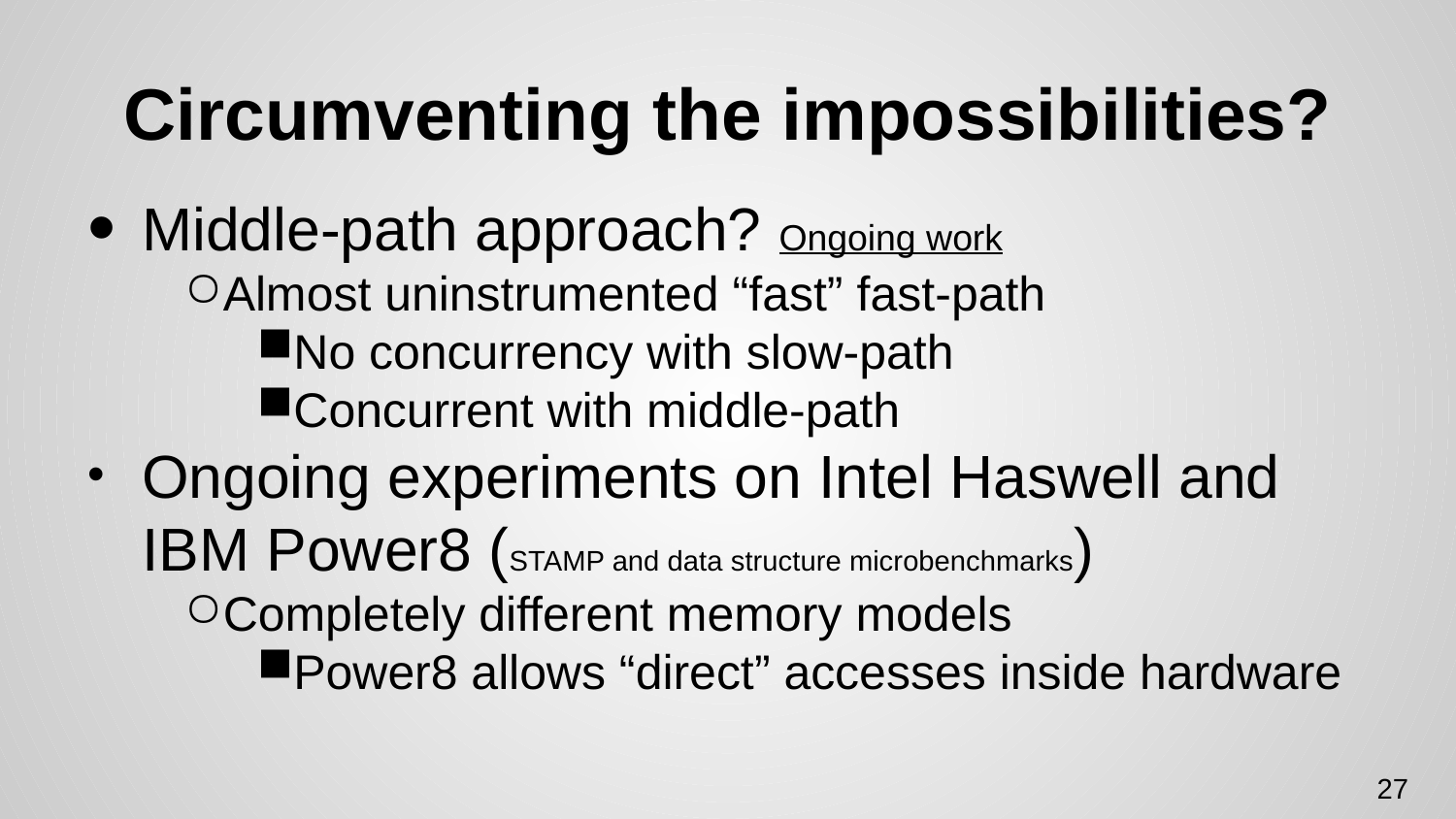

# Circumventing the impossibilities?
Middle-path approach? Ongoing work
Almost uninstrumented “fast” fast-path
No concurrency with slow-path
Concurrent with middle-path
Ongoing experiments on Intel Haswell and IBM Power8 (STAMP and data structure microbenchmarks)
Completely different memory models
Power8 allows “direct” accesses inside hardware
27